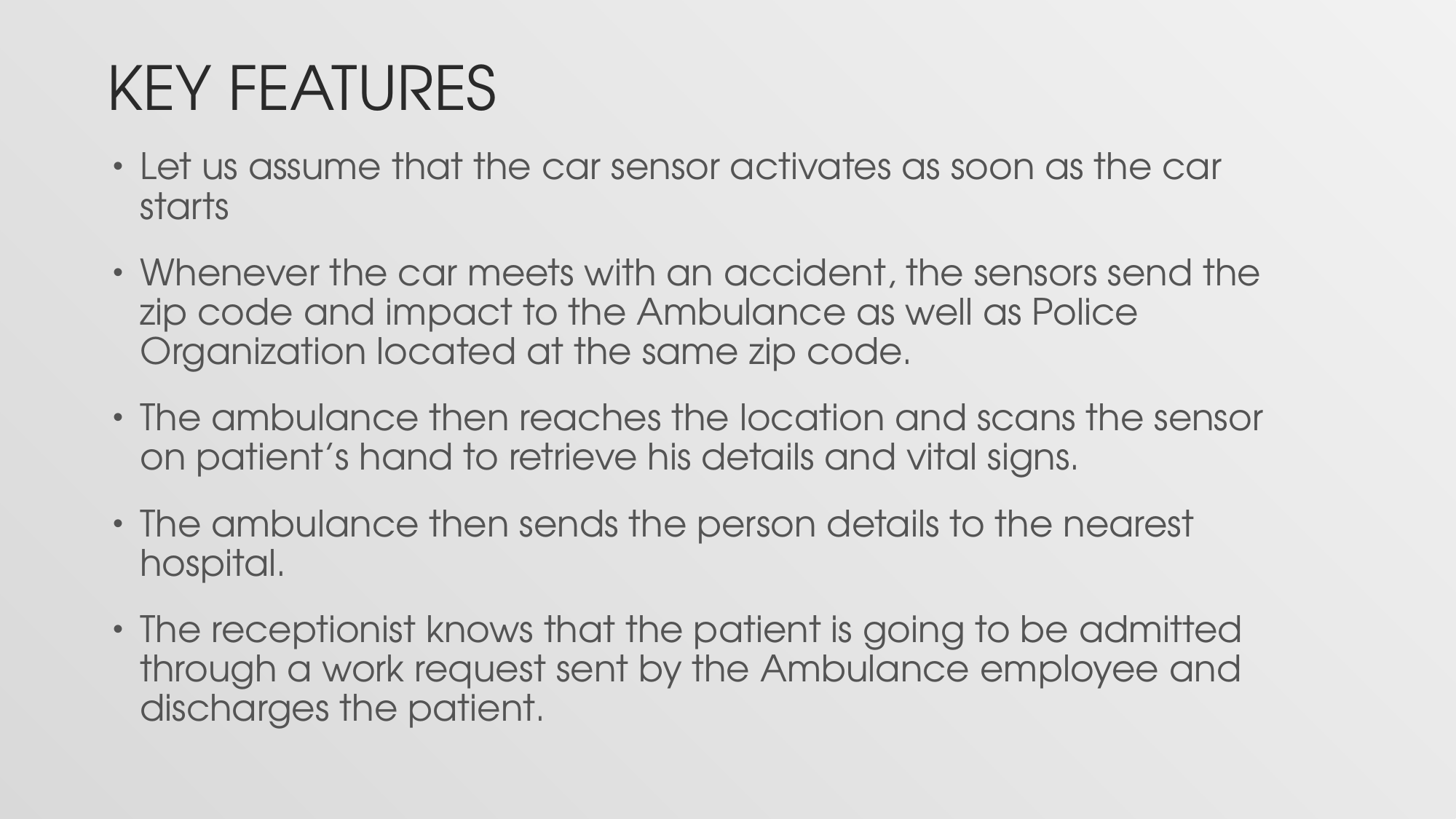

# Key Features
Let us assume that the car sensor activates as soon as the car starts
Whenever the car meets with an accident, the sensors send the zip code and impact to the Ambulance as well as Police Organization located at the same zip code.
The ambulance then reaches the location and scans the sensor on patient’s hand to retrieve his details and vital signs.
The ambulance then sends the person details to the nearest hospital.
The receptionist knows that the patient is going to be admitted through a work request sent by the Ambulance employee and discharges the patient.